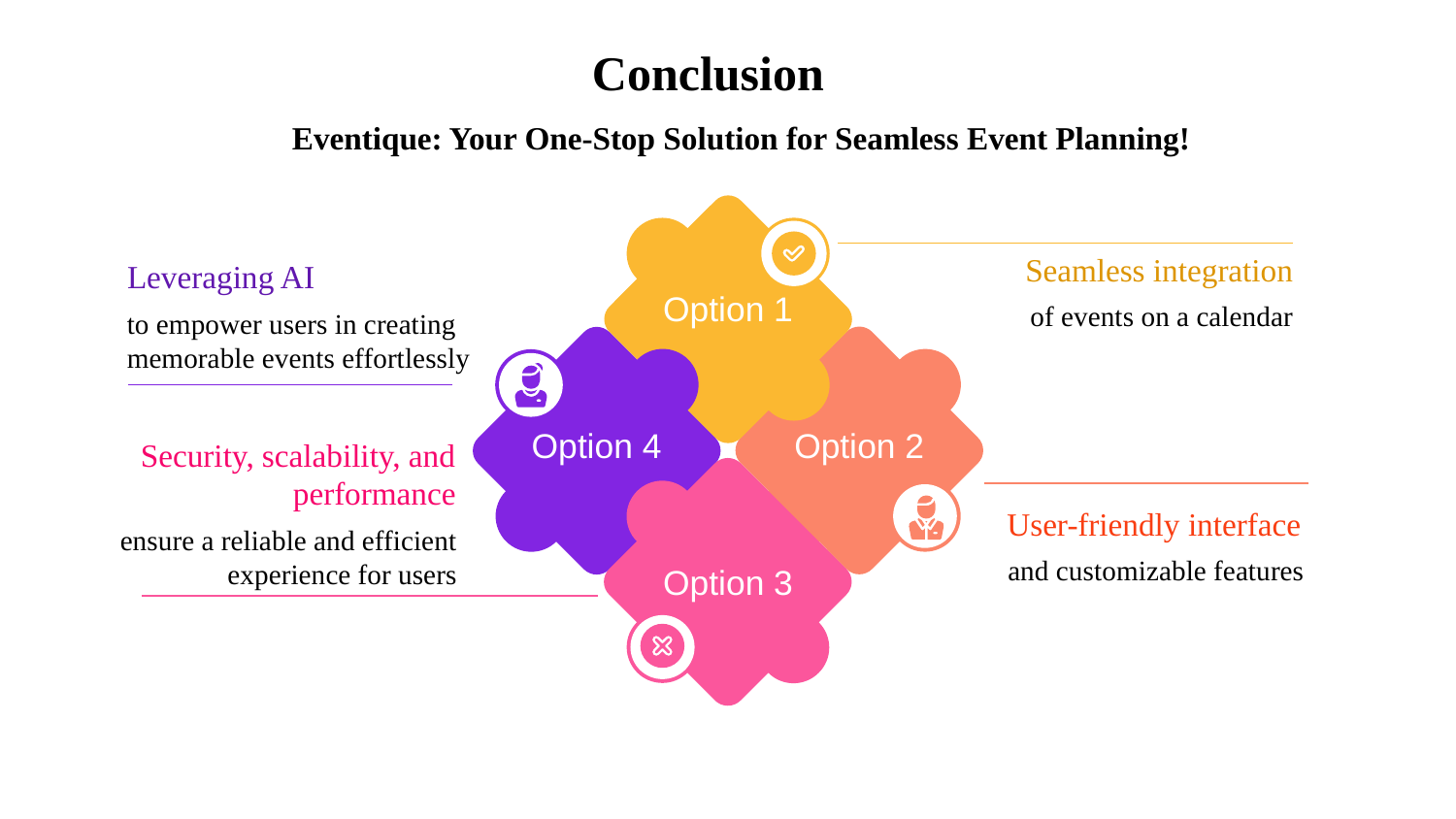

# Conclusion
Eventique: Your One-Stop Solution for Seamless Event Planning!

Option 1

Seamless integration
of events on a calendar
Leveraging AI
to empower users in creating memorable events effortlessly

Option 2

Option 4

Security, scalability, and performance
ensure a reliable and efficient experience for users

Option 3

User-friendly interface
and customizable features